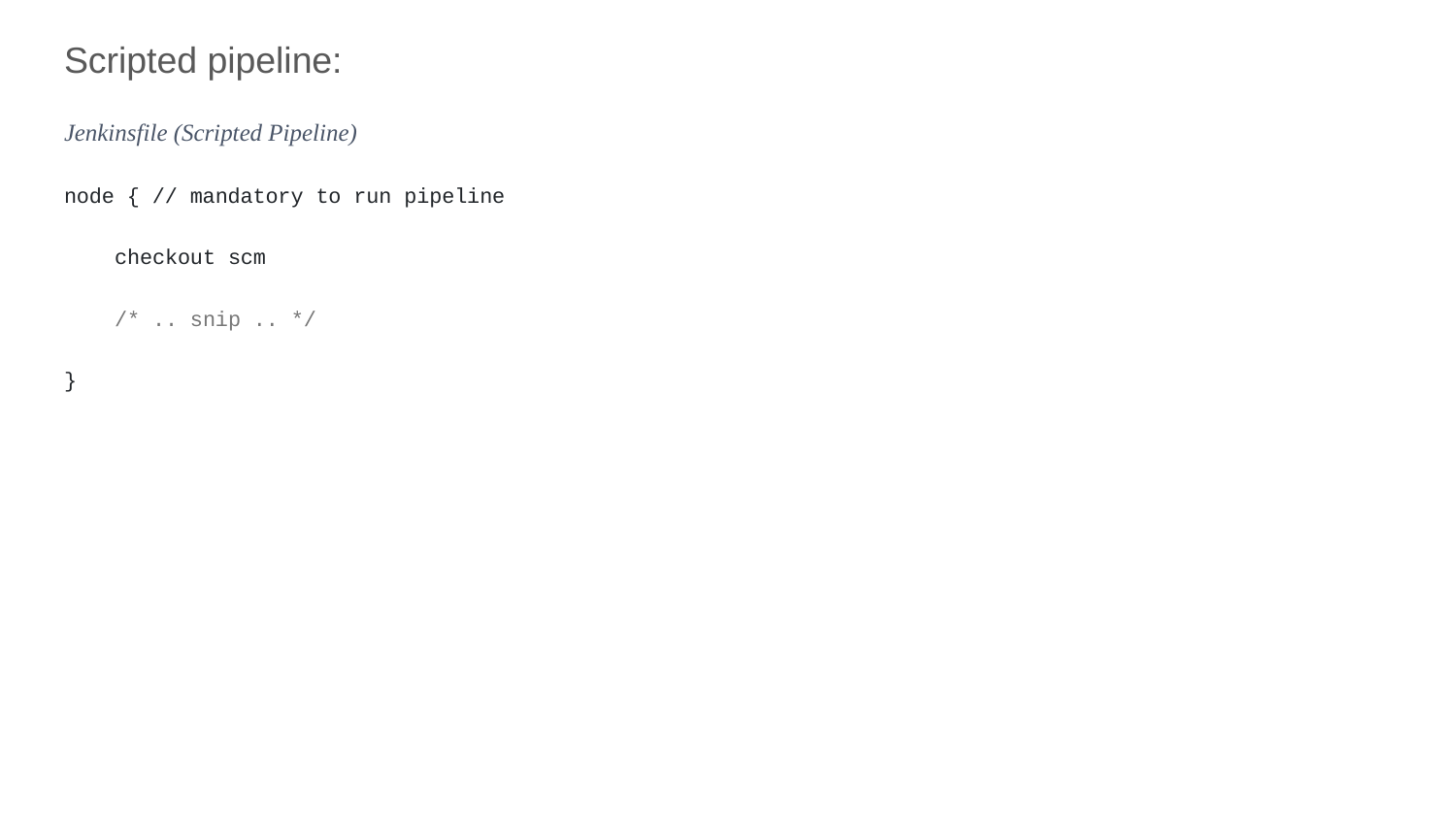

Scripted pipeline:
Jenkinsfile (Scripted Pipeline)
node { // mandatory to run pipeline
    checkout scm
    /* .. snip .. */
}